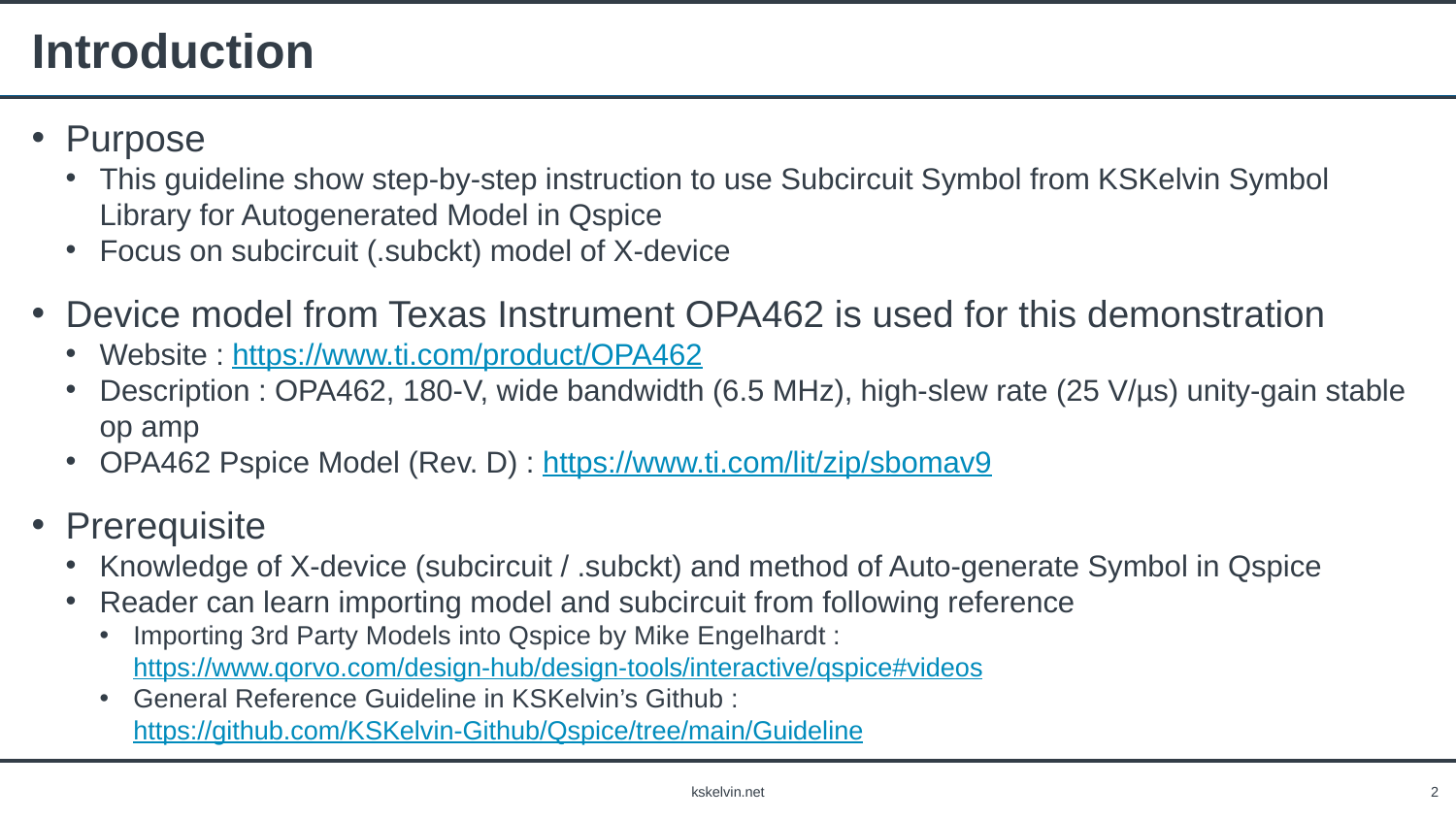

# Introduction
Purpose
This guideline show step-by-step instruction to use Subcircuit Symbol from KSKelvin Symbol Library for Autogenerated Model in Qspice
Focus on subcircuit (.subckt) model of X-device
Device model from Texas Instrument OPA462 is used for this demonstration
Website : https://www.ti.com/product/OPA462
Description : OPA462, 180-V, wide bandwidth (6.5 MHz), high-slew rate (25 V/µs) unity-gain stable op amp
OPA462 Pspice Model (Rev. D) : https://www.ti.com/lit/zip/sbomav9
Prerequisite
Knowledge of X-device (subcircuit / .subckt) and method of Auto-generate Symbol in Qspice
Reader can learn importing model and subcircuit from following reference
Importing 3rd Party Models into Qspice by Mike Engelhardt : https://www.qorvo.com/design-hub/design-tools/interactive/qspice#videos
General Reference Guideline in KSKelvin’s Github : https://github.com/KSKelvin-Github/Qspice/tree/main/Guideline
kskelvin.net
2